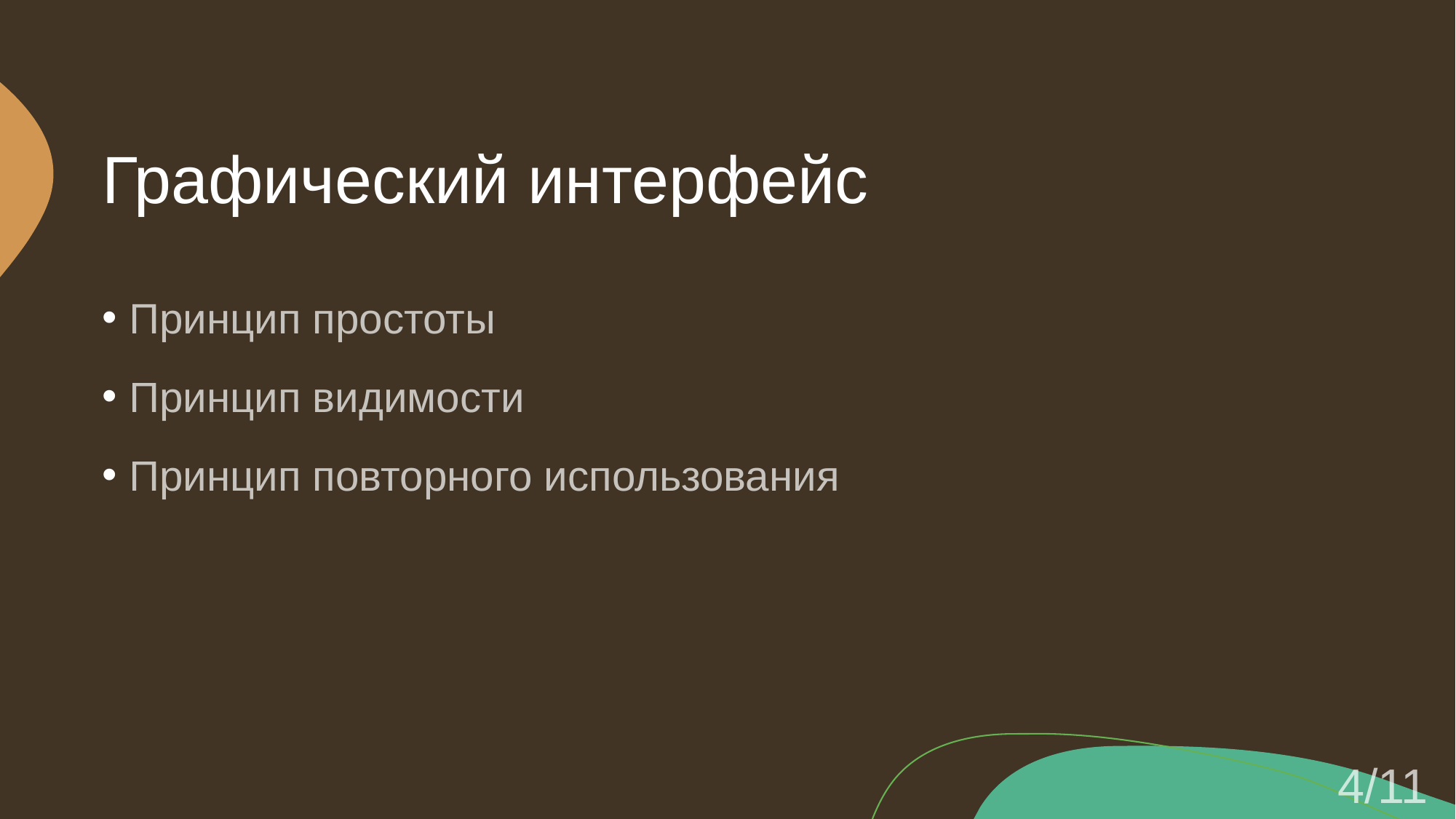

# Графический интерфейс
Принцип простоты
Принцип видимости
Принцип повторного использования
4/11